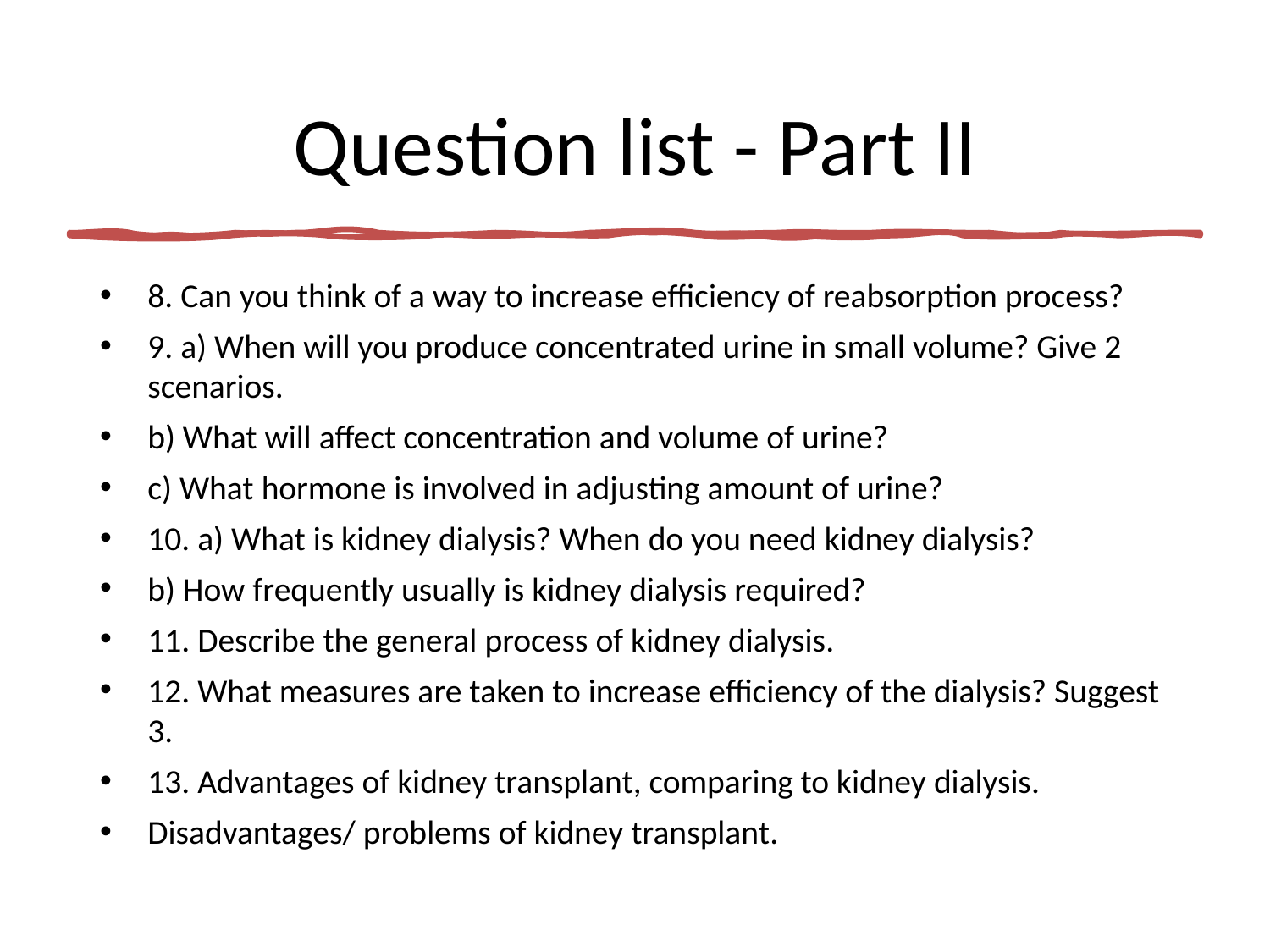

# Question list - Part II

8. Can you think of a way to increase efficiency of reabsorption process?
9. a) When will you produce concentrated urine in small volume? Give 2 scenarios.
b) What will affect concentration and volume of urine?
c) What hormone is involved in adjusting amount of urine?
10. a) What is kidney dialysis? When do you need kidney dialysis?
b) How frequently usually is kidney dialysis required?
11. Describe the general process of kidney dialysis.
12. What measures are taken to increase efficiency of the dialysis? Suggest 3.
13. Advantages of kidney transplant, comparing to kidney dialysis.
Disadvantages/ problems of kidney transplant.